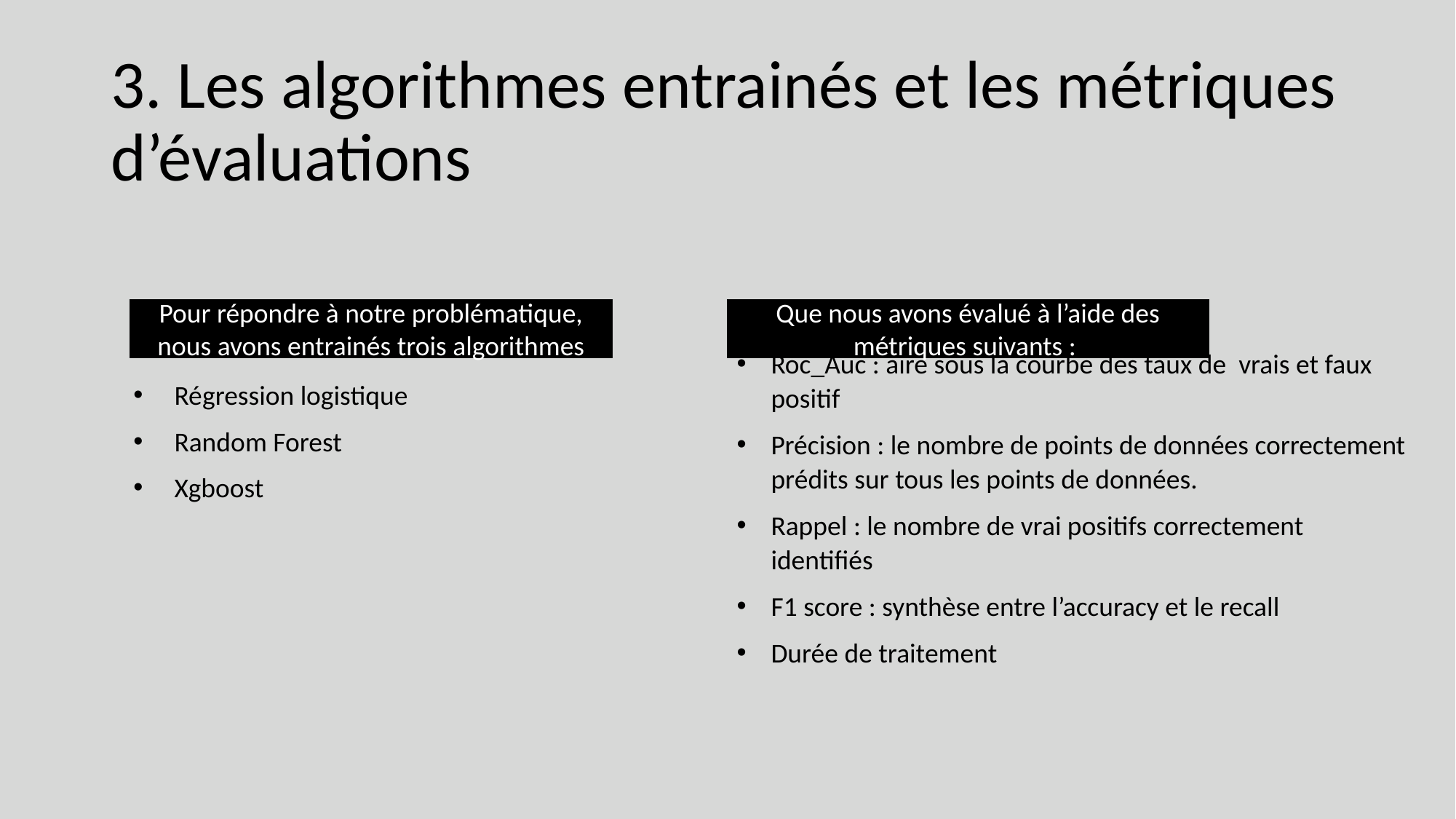

# 3. Les algorithmes entrainés et les métriques d’évaluations
Régression logistique
Random Forest
Xgboost
Pour répondre à notre problématique, nous avons entrainés trois algorithmes
Que nous avons évalué à l’aide des métriques suivants :
Roc_Auc : aire sous la courbe des taux de  vrais et faux positif
Précision : le nombre de points de données correctement prédits sur tous les points de données.
Rappel : le nombre de vrai positifs correctement identifiés
F1 score : synthèse entre l’accuracy et le recall
Durée de traitement